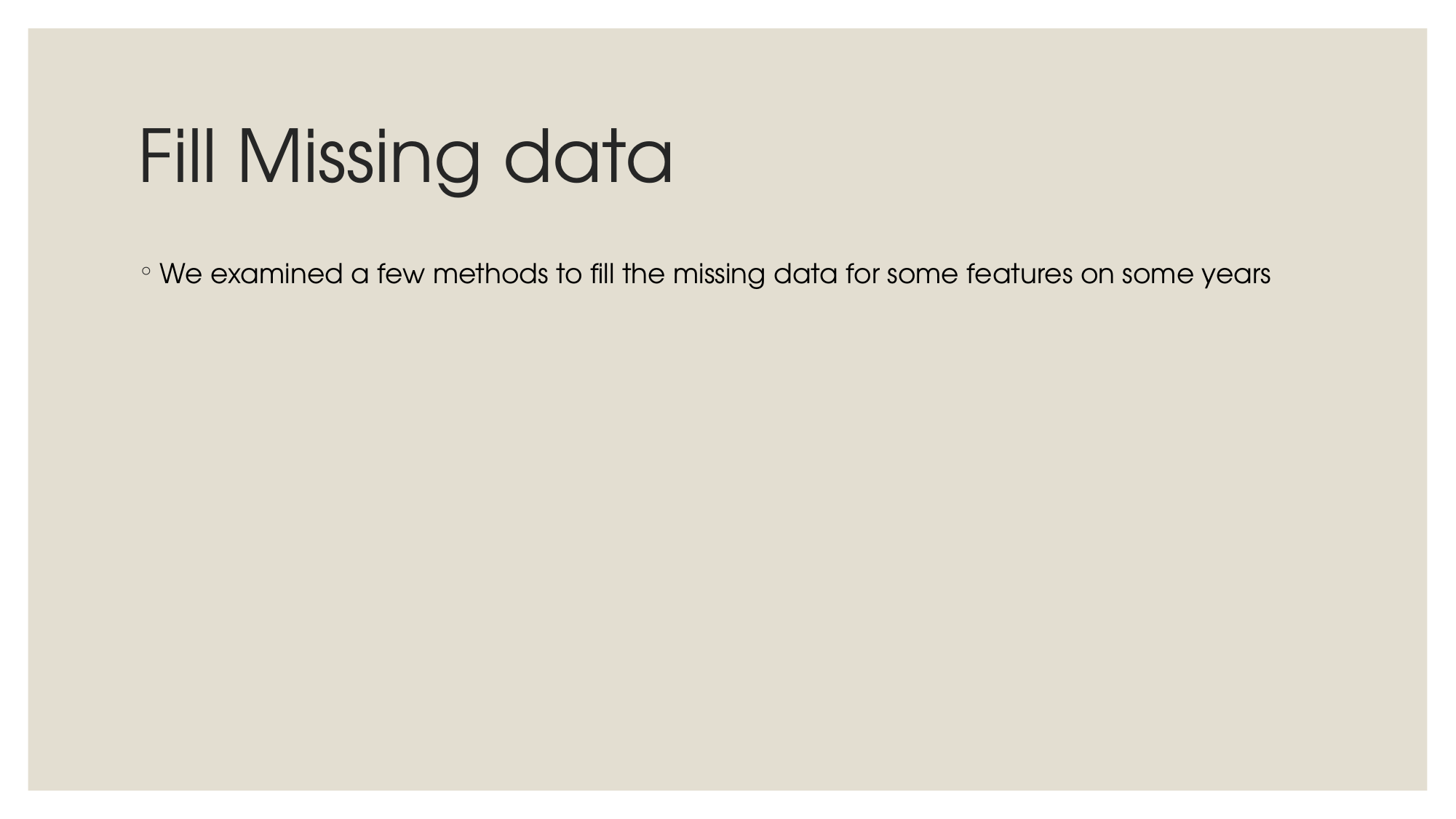

# Fill Missing data
We examined a few methods to fill the missing data for some features on some years